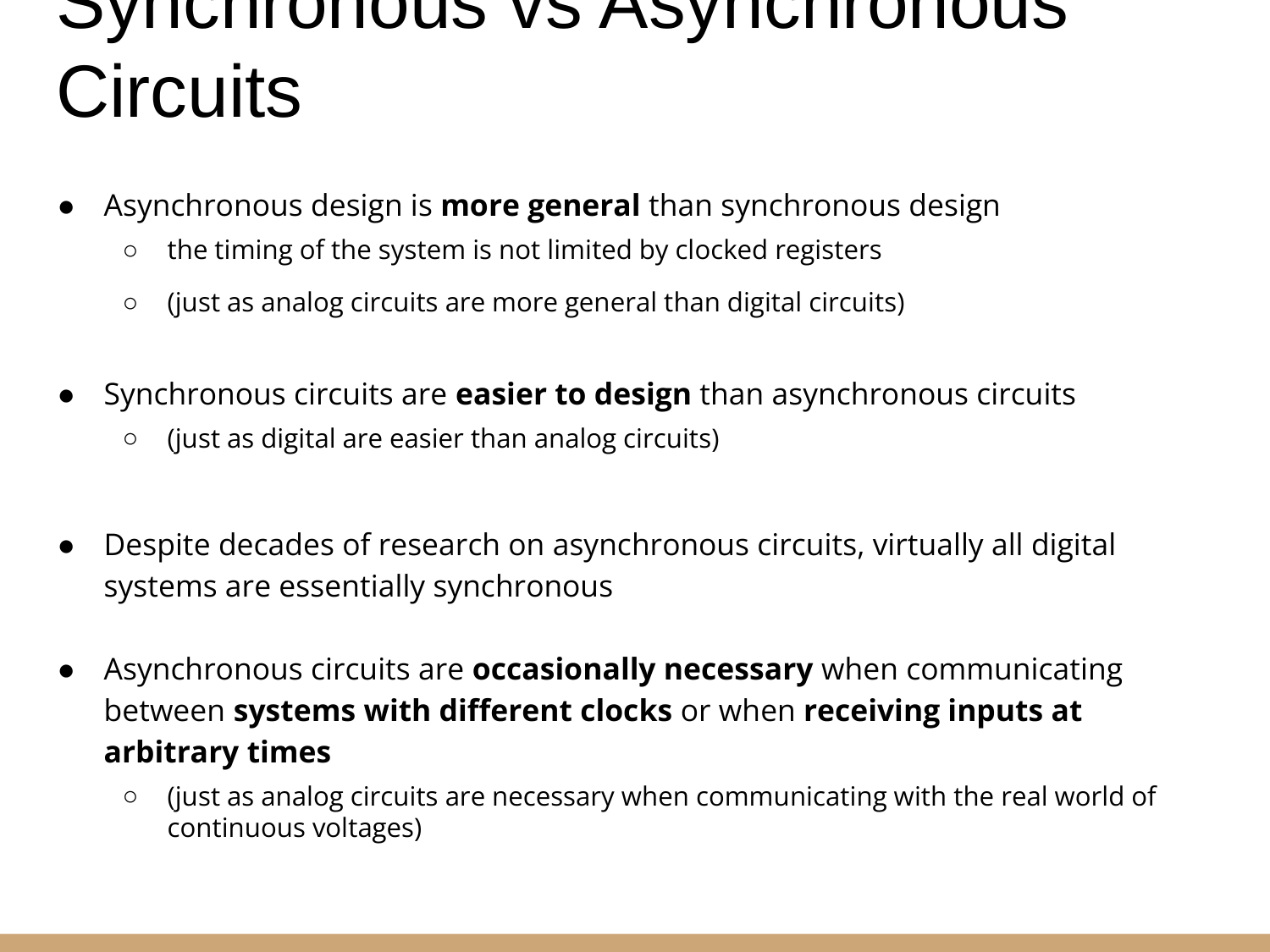

Synchronous vs Asynchronous Circuits
Asynchronous design is more general than synchronous design
the timing of the system is not limited by clocked registers
(just as analog circuits are more general than digital circuits)

Synchronous circuits are easier to design than asynchronous circuits
(just as digital are easier than analog circuits)

Despite decades of research on asynchronous circuits, virtually all digital systems are essentially synchronous

Asynchronous circuits are occasionally necessary when communicating between systems with different clocks or when receiving inputs at arbitrary times
(just as analog circuits are necessary when communicating with the real world of continuous voltages)